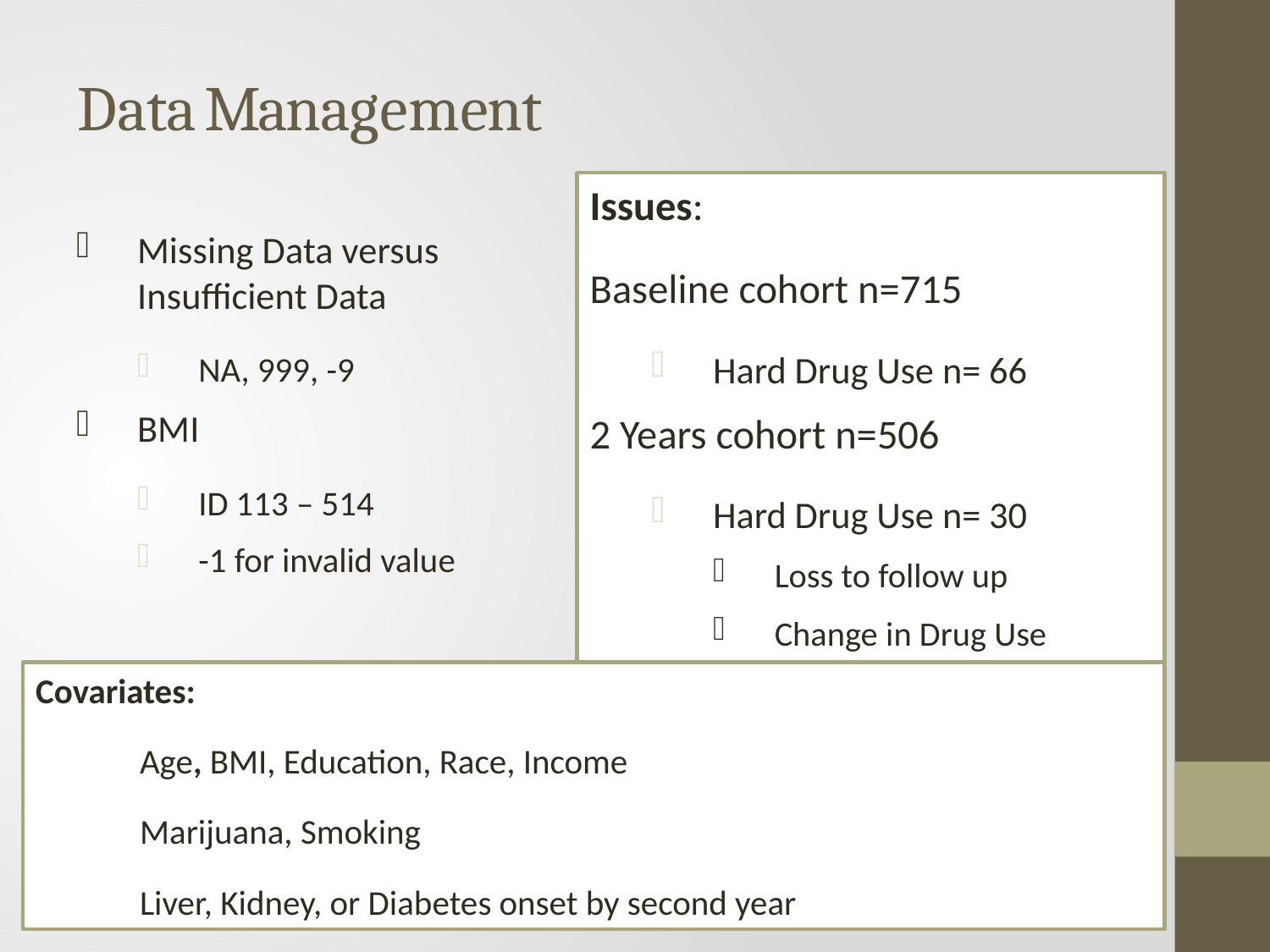

# Data Management
Issues:
Baseline cohort n=715
Hard Drug Use n= 66
2 Years cohort n=506
Hard Drug Use n= 30
Loss to follow up
Change in Drug Use
Missing Data versus Insufficient Data
NA, 999, -9
BMI
ID 113 – 514
-1 for invalid value

Covariates:
	Age, BMI, Education, Race, Income
	Marijuana, Smoking
	Liver, Kidney, or Diabetes onset by second year